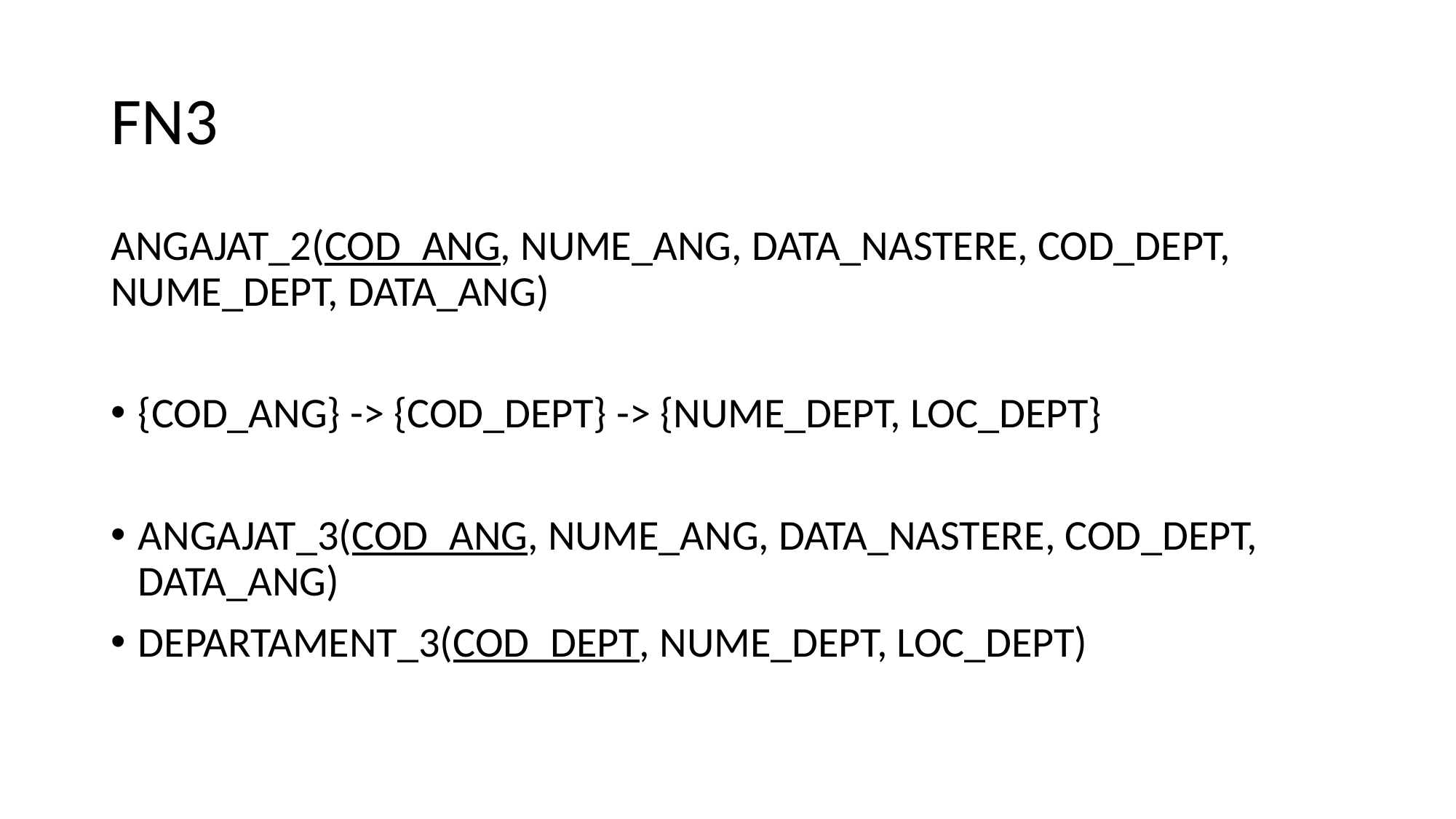

# FN3
ANGAJAT_2(COD_ANG, NUME_ANG, DATA_NASTERE, COD_DEPT, NUME_DEPT, DATA_ANG)

{COD_ANG} -> {COD_DEPT} -> {NUME_DEPT, LOC_DEPT}

ANGAJAT_3(COD_ANG, NUME_ANG, DATA_NASTERE, COD_DEPT, DATA_ANG)
DEPARTAMENT_3(COD_DEPT, NUME_DEPT, LOC_DEPT)